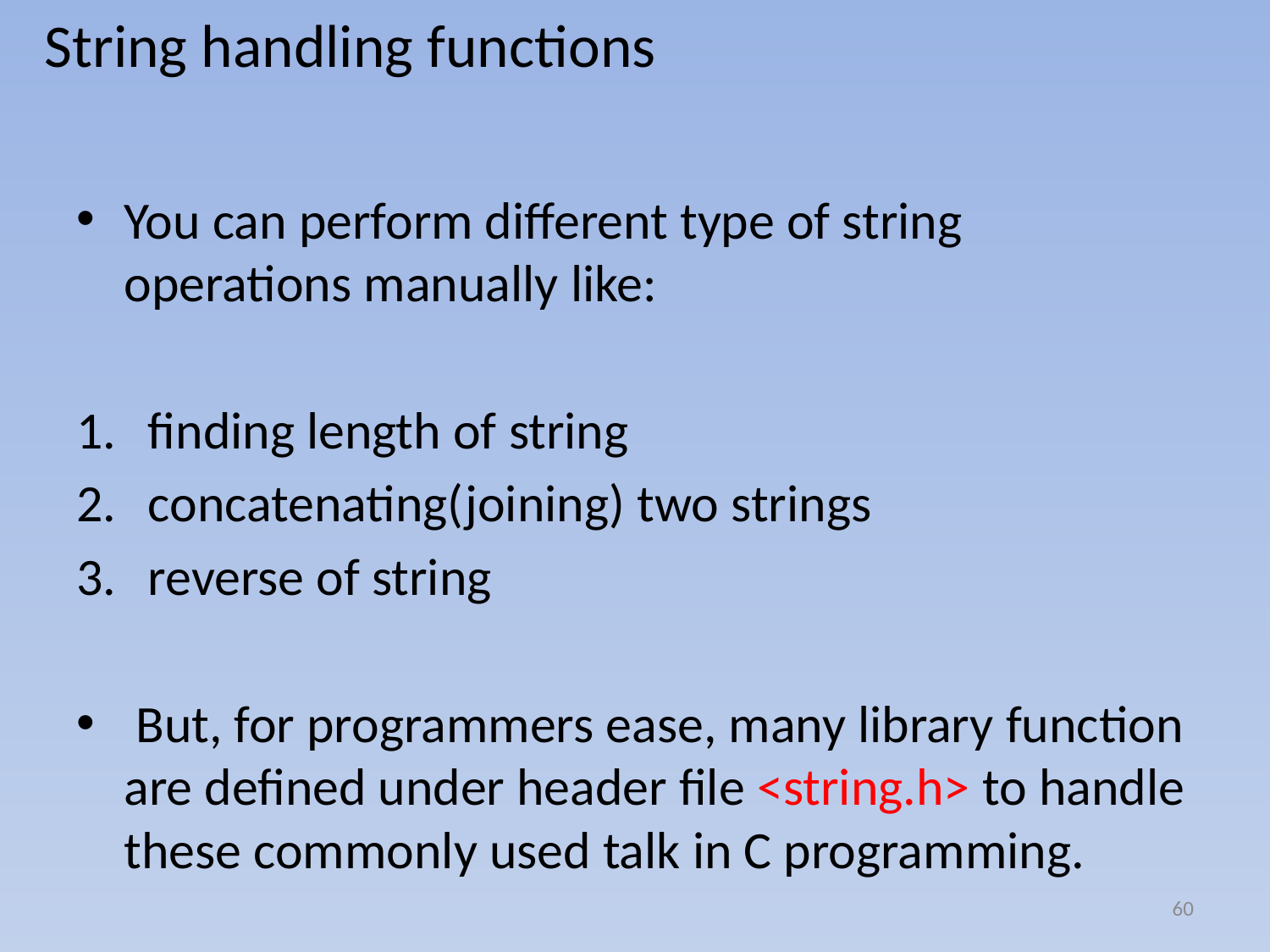

# String handling functions
You can perform different type of string operations manually like:

finding length of string
concatenating(joining) two strings
reverse of string

 But, for programmers ease, many library function are defined under header file <string.h> to handle these commonly used talk in C programming.
60